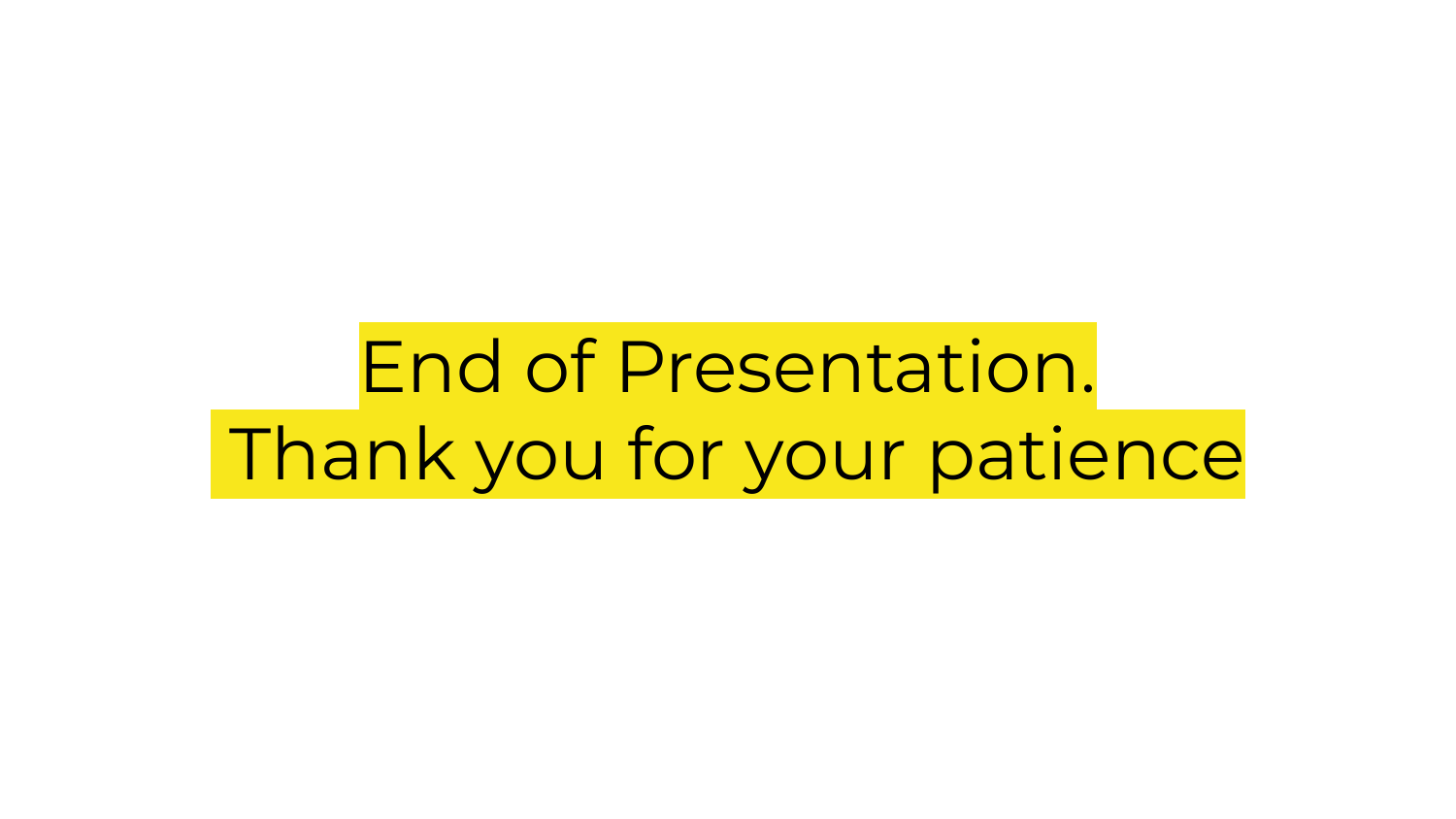

# End of Presentation.
 Thank you for your patience